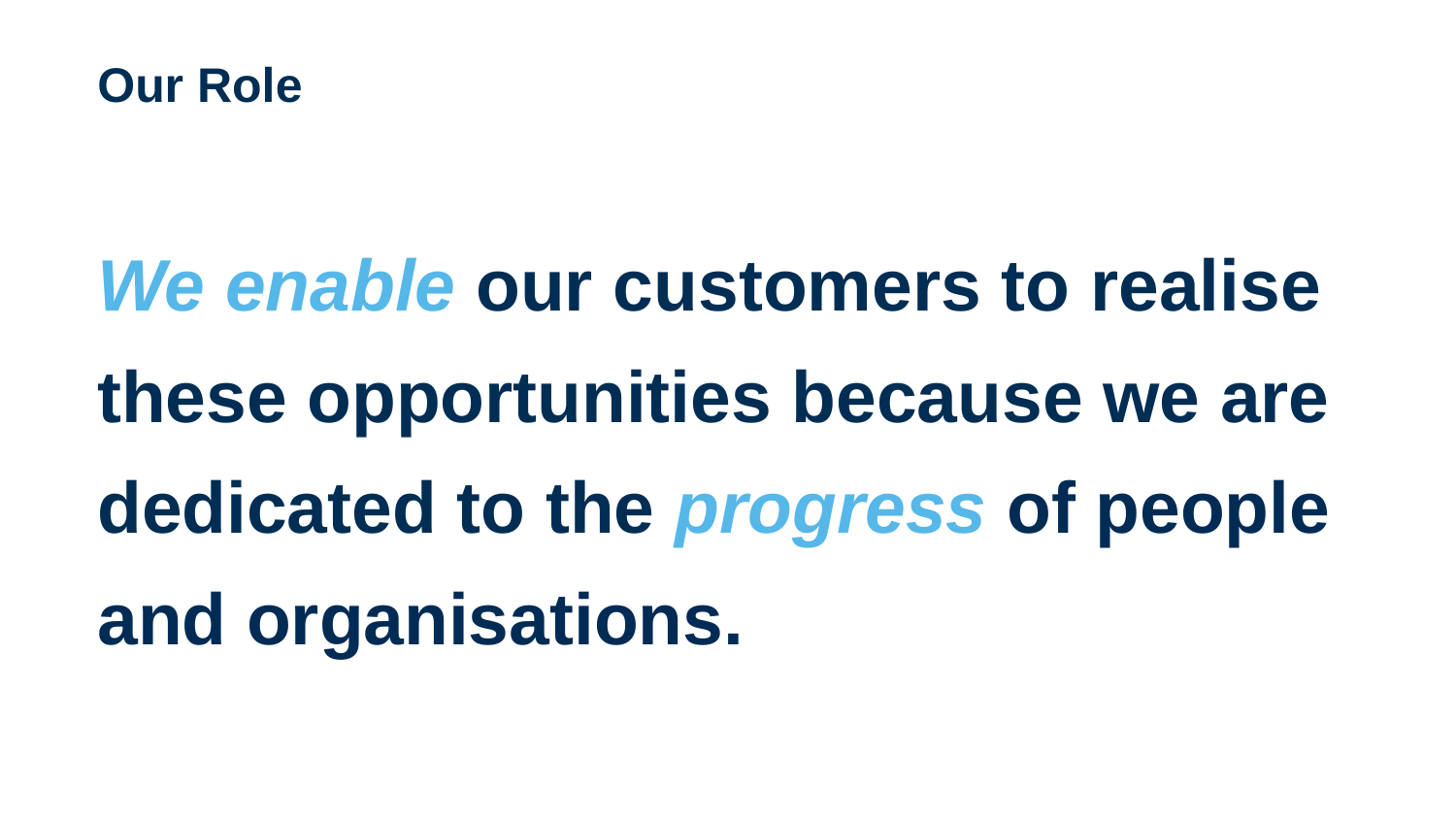

# Our Role
We enable our customers to realise these opportunities because we are dedicated to the progress of people and organisations.